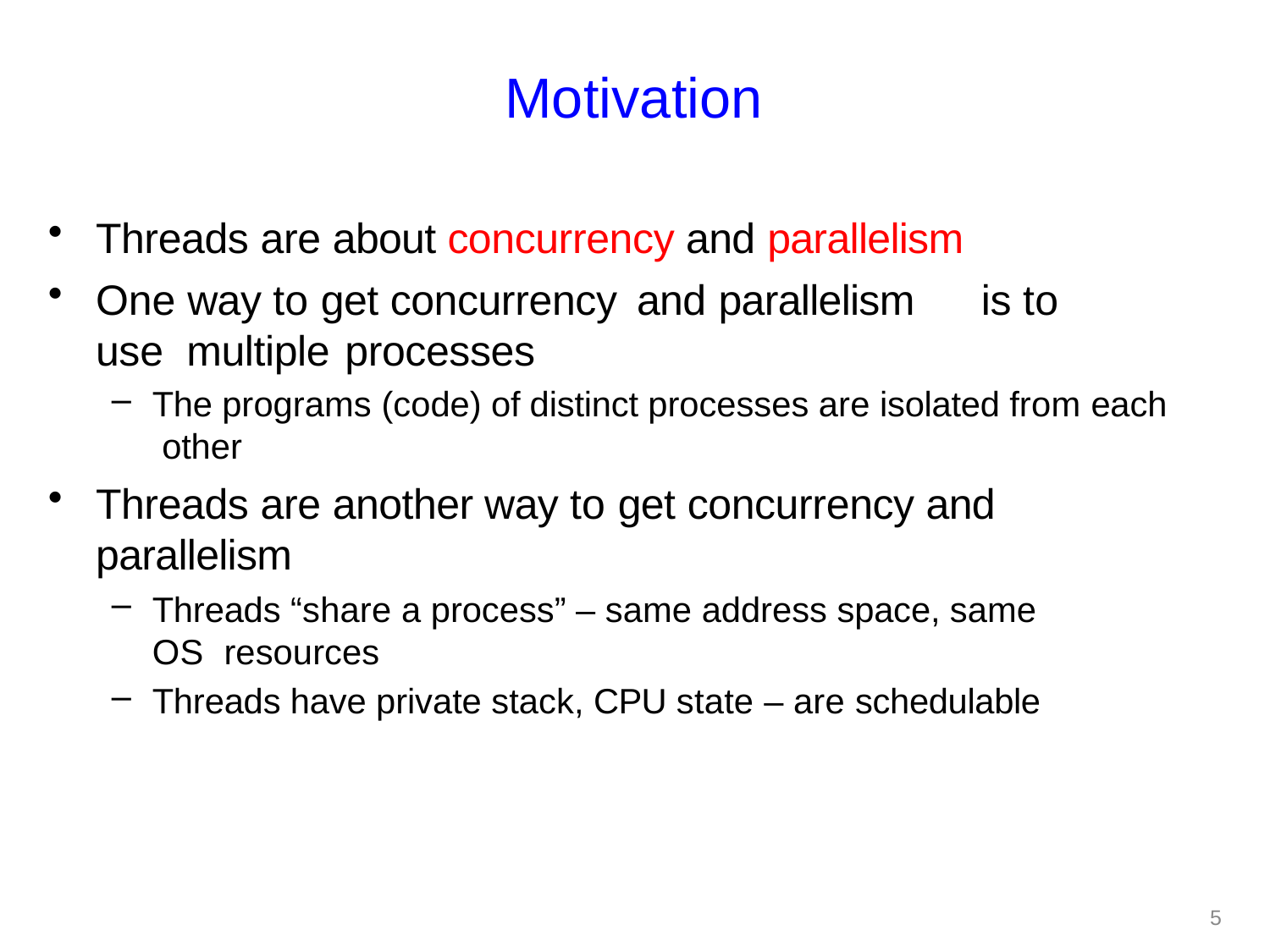

# Motivation
Threads are about concurrency and parallelism
One way to get concurrency and parallelism	is to use  multiple processes
The programs (code) of distinct processes are isolated from each  other
Threads are another way to get concurrency and  parallelism
Threads “share a process” – same address space, same OS  resources
Threads have private stack, CPU state – are schedulable
5